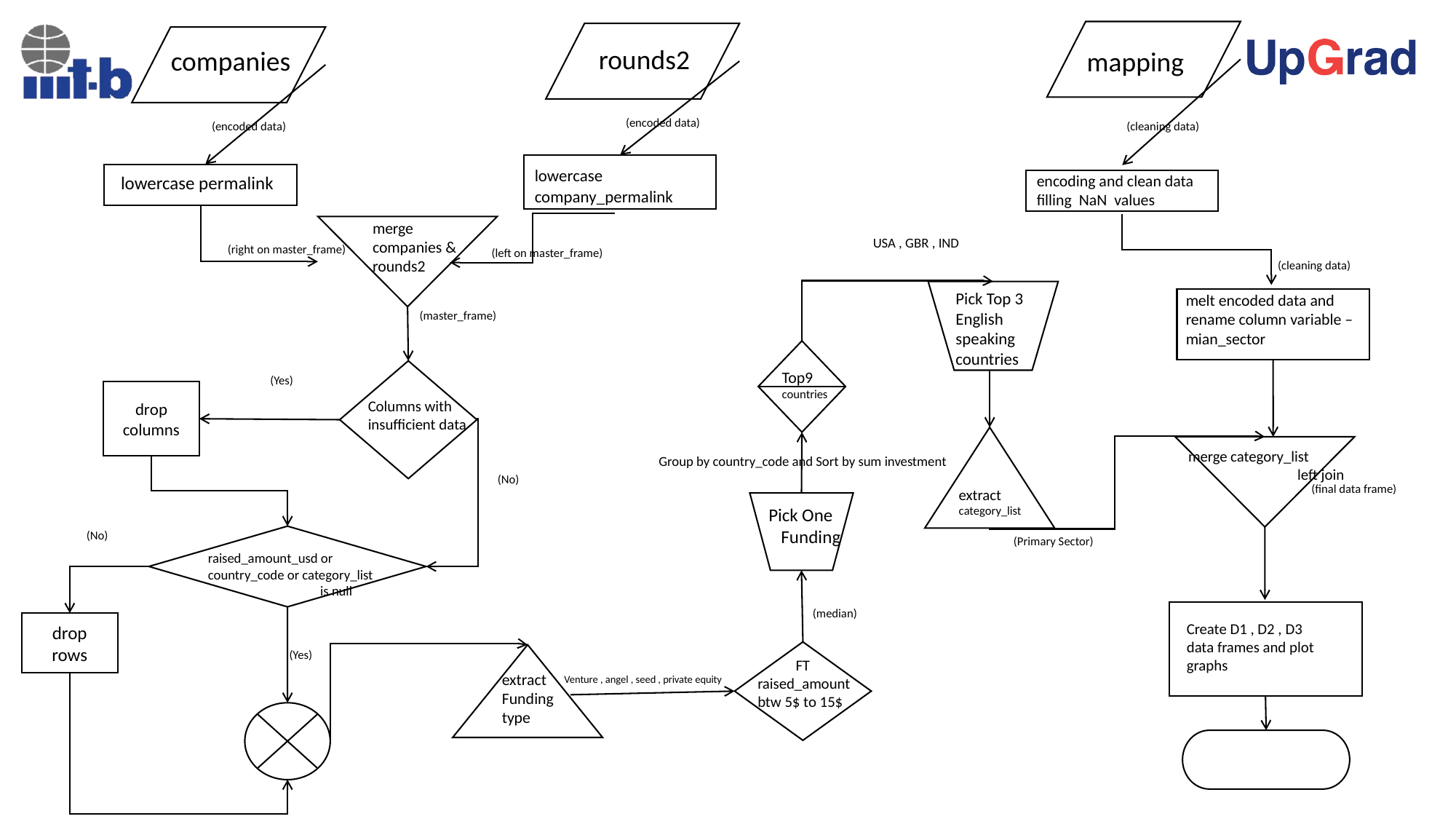

x

rounds2
companies
mapping
(encoded data)
(encoded data)
(cleaning data)

lowercase company_permalink

encoding and clean data filling  NaN  values
lowercase permalink

merge companies & rounds2

USA , GBR , IND
(right on master_frame)
(left on master_frame)
(cleaning data)

Pick Top 3 English speaking countries
melt encoded data and rename column variable – mian_sector

(master_frame)

Top9 countries
(Yes)
drop columns
Columns with insufficient data

merge category_list
	left join
Group by country_code and Sort by sum investment
(No)
(final data frame)
extract
category_list

Pick One      Funding
(No)

(Primary Sector)
raised_amount_usd or country_code or category_list
	 is null
(median)

drop rows
Create D1 , D2 , D3
data frames and plot graphs
(Yes)

           FT raised_amount
btw 5$ to 15$
extract Funding type
Venture , angel , seed , private equity